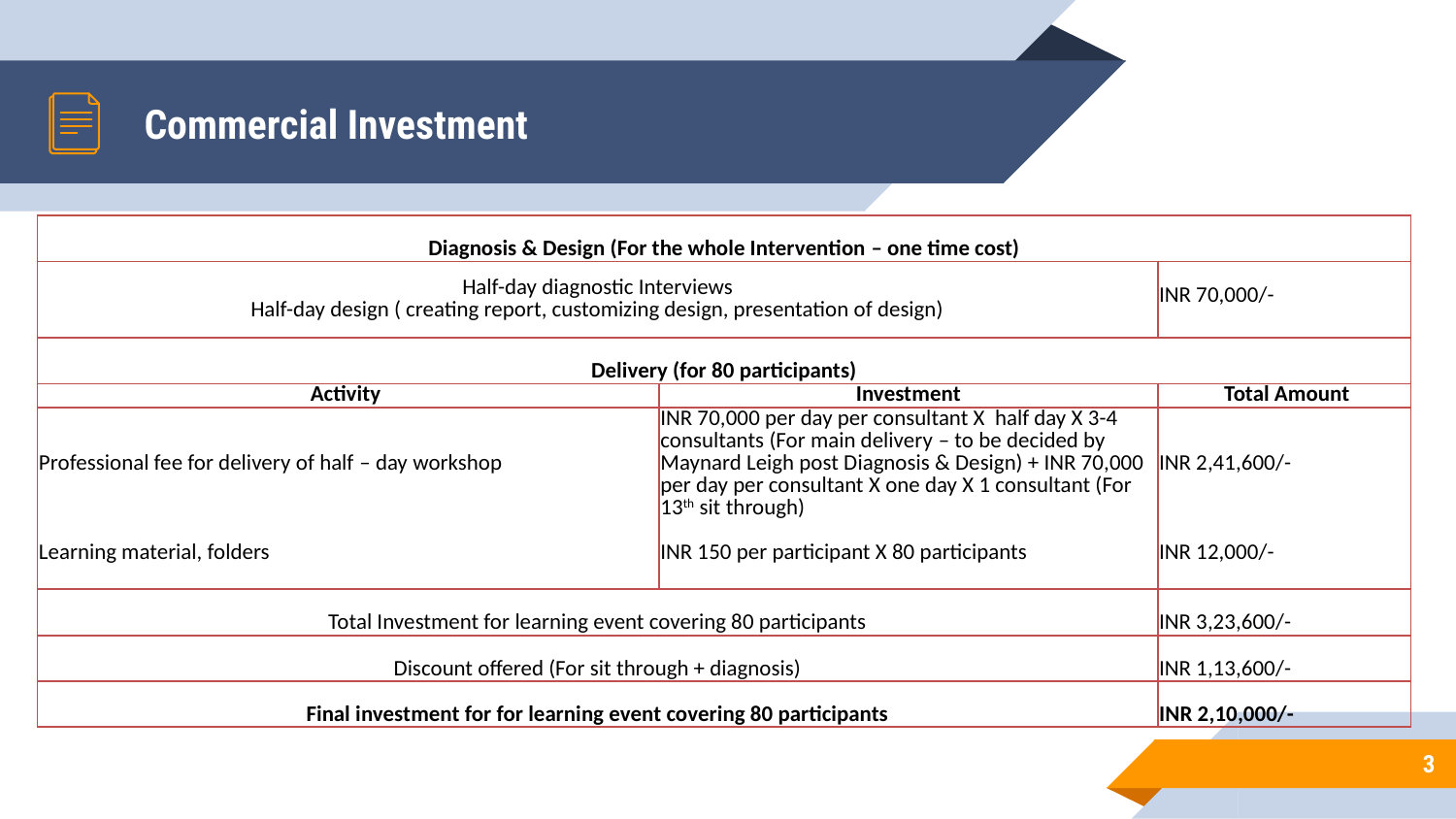

# Commercial Investment

| Diagnosis & Design (For the whole Intervention – one time cost) |  |  |
| --- | --- | --- |
| Half-day diagnostic Interviews Half-day design ( creating report, customizing design, presentation of design) |  | INR 70,000/- |
| Delivery (for 80 participants) |  |  |
| Activity | Investment | Total Amount |
| Professional fee for delivery of half – day workshop Learning material, folders | INR 70,000 per day per consultant X half day X 3-4 consultants (For main delivery – to be decided by Maynard Leigh post Diagnosis & Design) + INR 70,000 per day per consultant X one day X 1 consultant (For 13th sit through) INR 150 per participant X 80 participants | INR 2,41,600/- INR 12,000/- |
| Total Investment for learning event covering 80 participants |  | INR 3,23,600/- |
| Discount offered (For sit through + diagnosis) |  | INR 1,13,600/- |
| Final investment for for learning event covering 80 participants |  | INR 2,10,000/- |

3